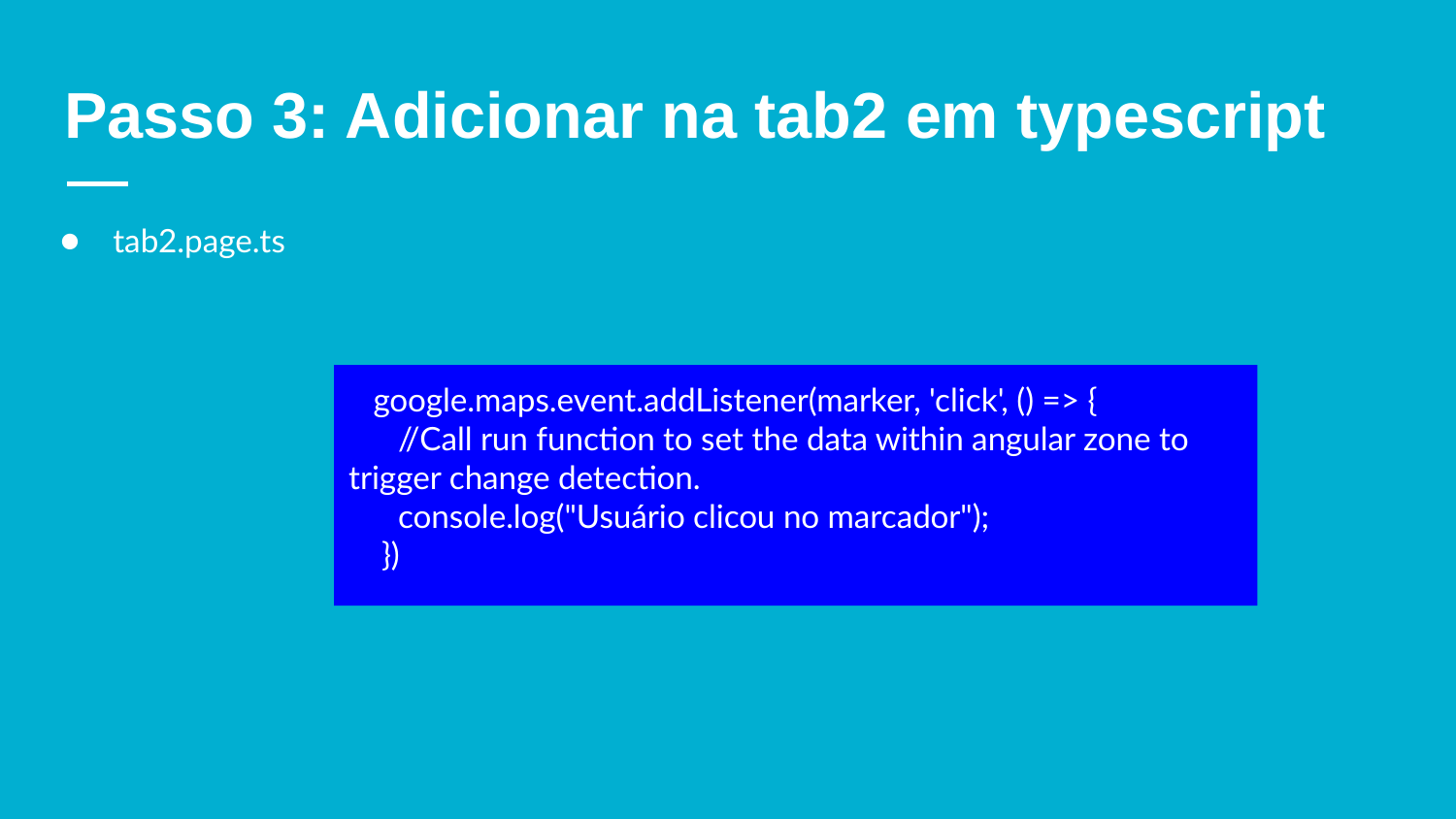

# Passo 3: Adicionar na tab2 em typescript

tab2.page.ts
   google.maps.event.addListener(marker, 'click', () => {
      //Call run function to set the data within angular zone to trigger change detection.
      console.log("Usuário clicou no marcador");
    })